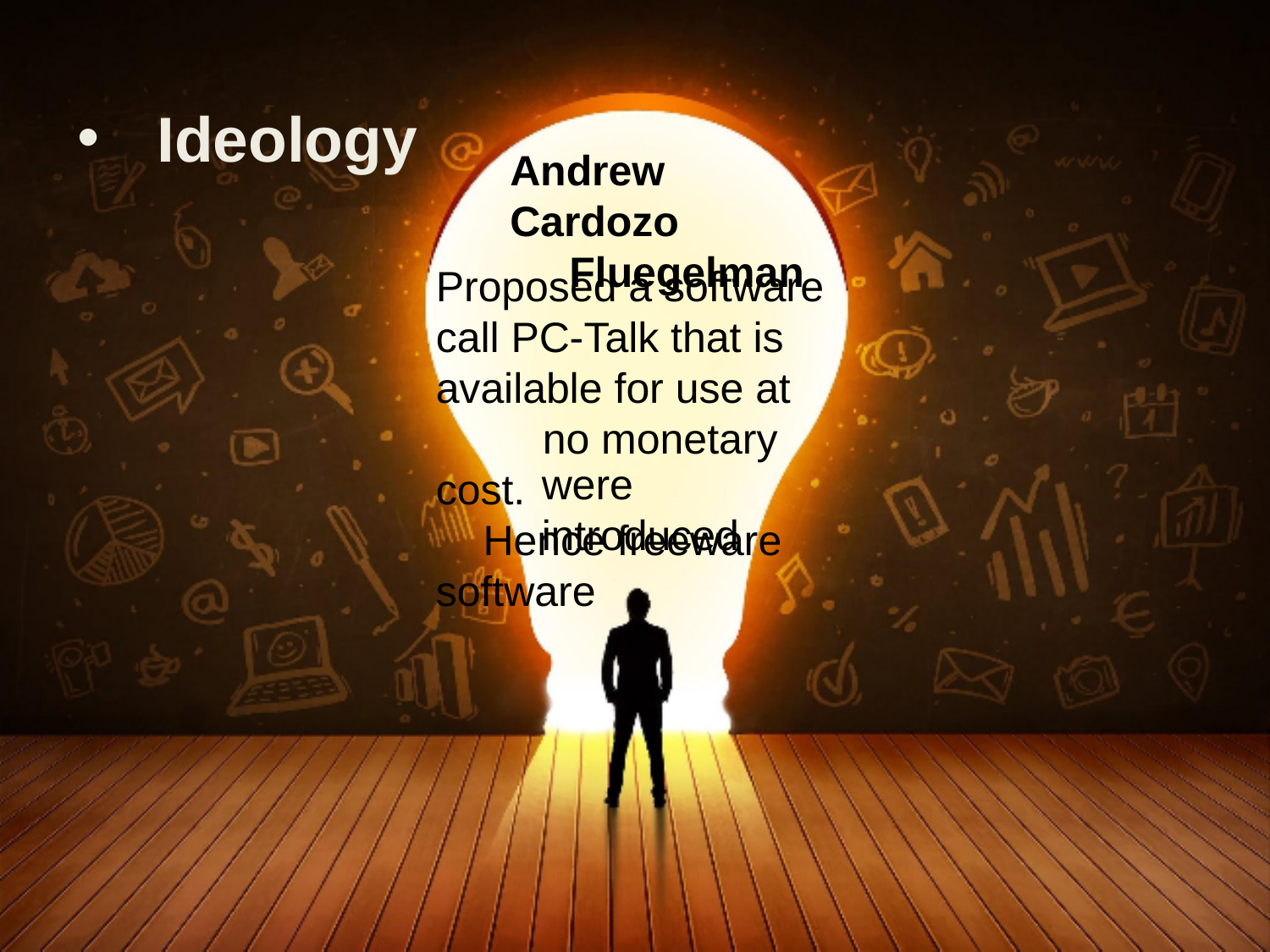

Ideology
Andrew Cardozo
     Fluegelman

Proposed a software call PC-Talk that is available for use at
         no monetary cost.
    Hence freeware software
were introduced